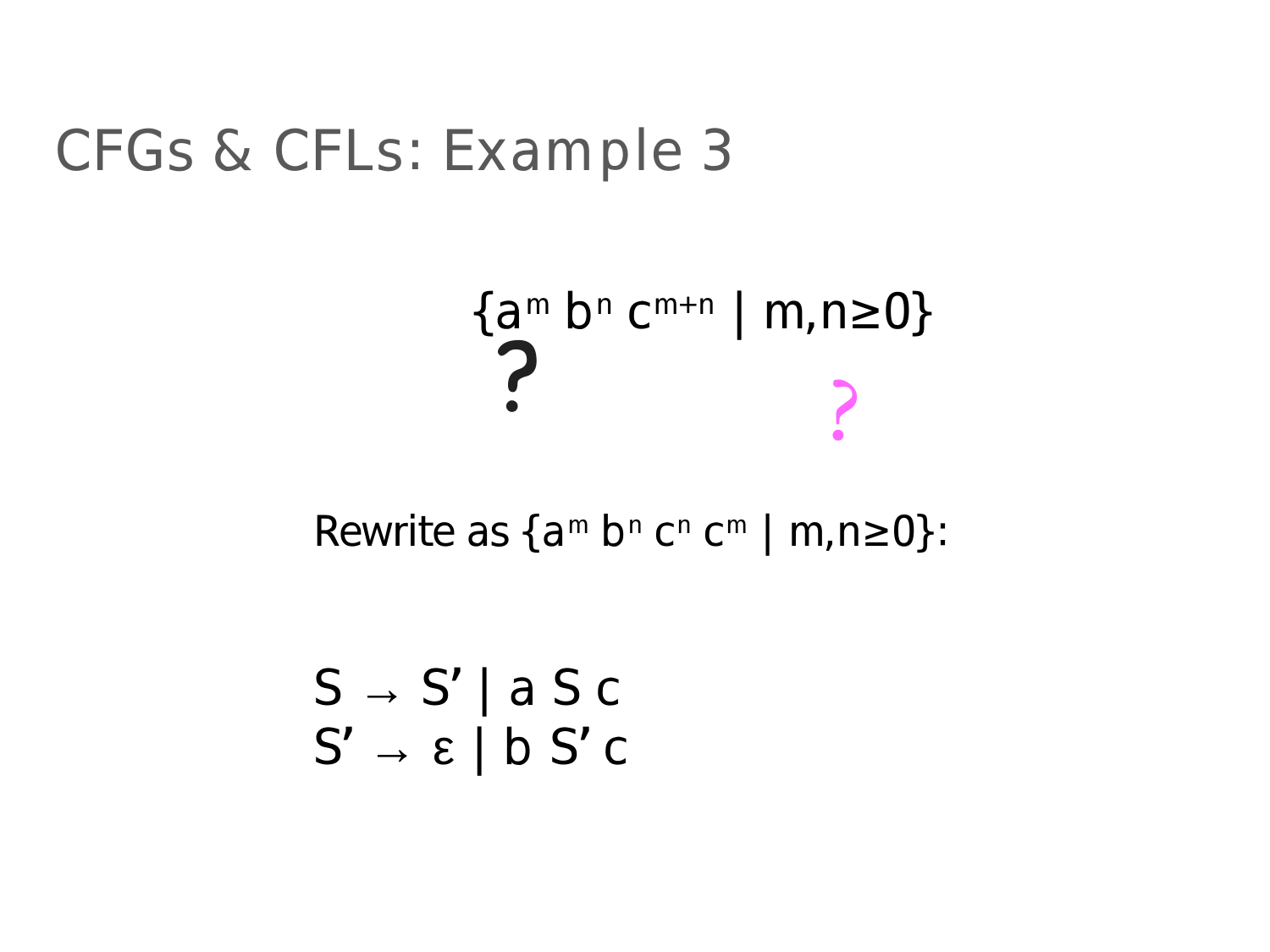

# CFGs & CFLs: Example 3
{am bn cm+n | m,n≥0}
?
?
Rewrite as {am bn cn cm | m,n≥0}:

S → S’ | a S c
S’ → ε | b S’ c